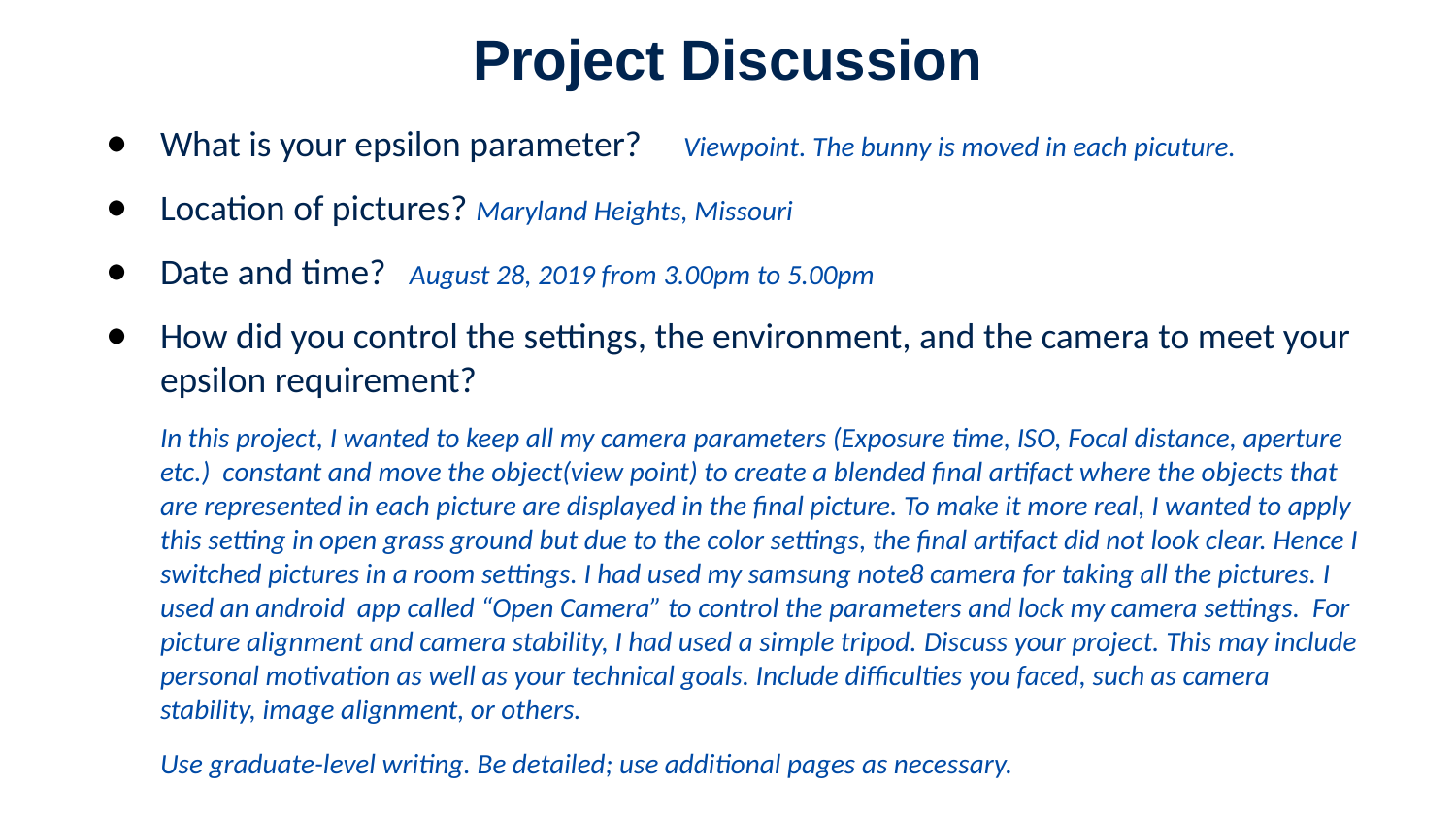

Project Discussion
What is your epsilon parameter?     Viewpoint. The bunny is moved in each picuture.
Location of pictures? Maryland Heights, Missouri
Date and time?   August 28, 2019 from 3.00pm to 5.00pm
How did you control the settings, the environment, and the camera to meet your epsilon requirement?
In this project, I wanted to keep all my camera parameters (Exposure time, ISO, Focal distance, aperture etc.)  constant and move the object(view point) to create a blended final artifact where the objects that are represented in each picture are displayed in the final picture. To make it more real, I wanted to apply this setting in open grass ground but due to the color settings, the final artifact did not look clear. Hence I switched pictures in a room settings. I had used my samsung note8 camera for taking all the pictures. I used an android  app called “Open Camera” to control the parameters and lock my camera settings.  For picture alignment and camera stability, I had used a simple tripod. Discuss your project. This may include personal motivation as well as your technical goals. Include difficulties you faced, such as camera stability, image alignment, or others.
Use graduate-level writing. Be detailed; use additional pages as necessary.